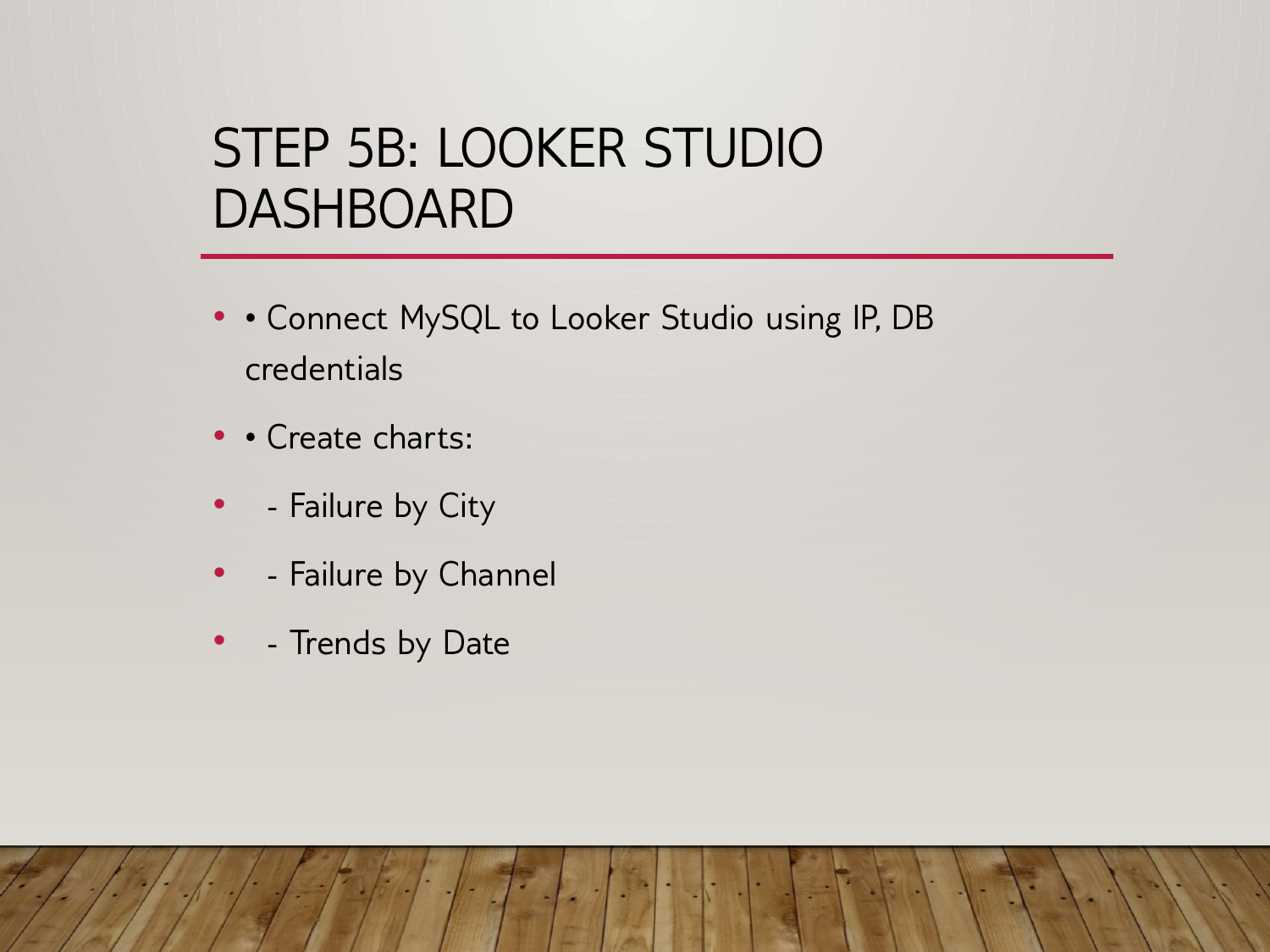

# Step 5B: Looker Studio Dashboard
• Connect MySQL to Looker Studio using IP, DB credentials
• Create charts:
  - Failure by City
  - Failure by Channel
  - Trends by Date